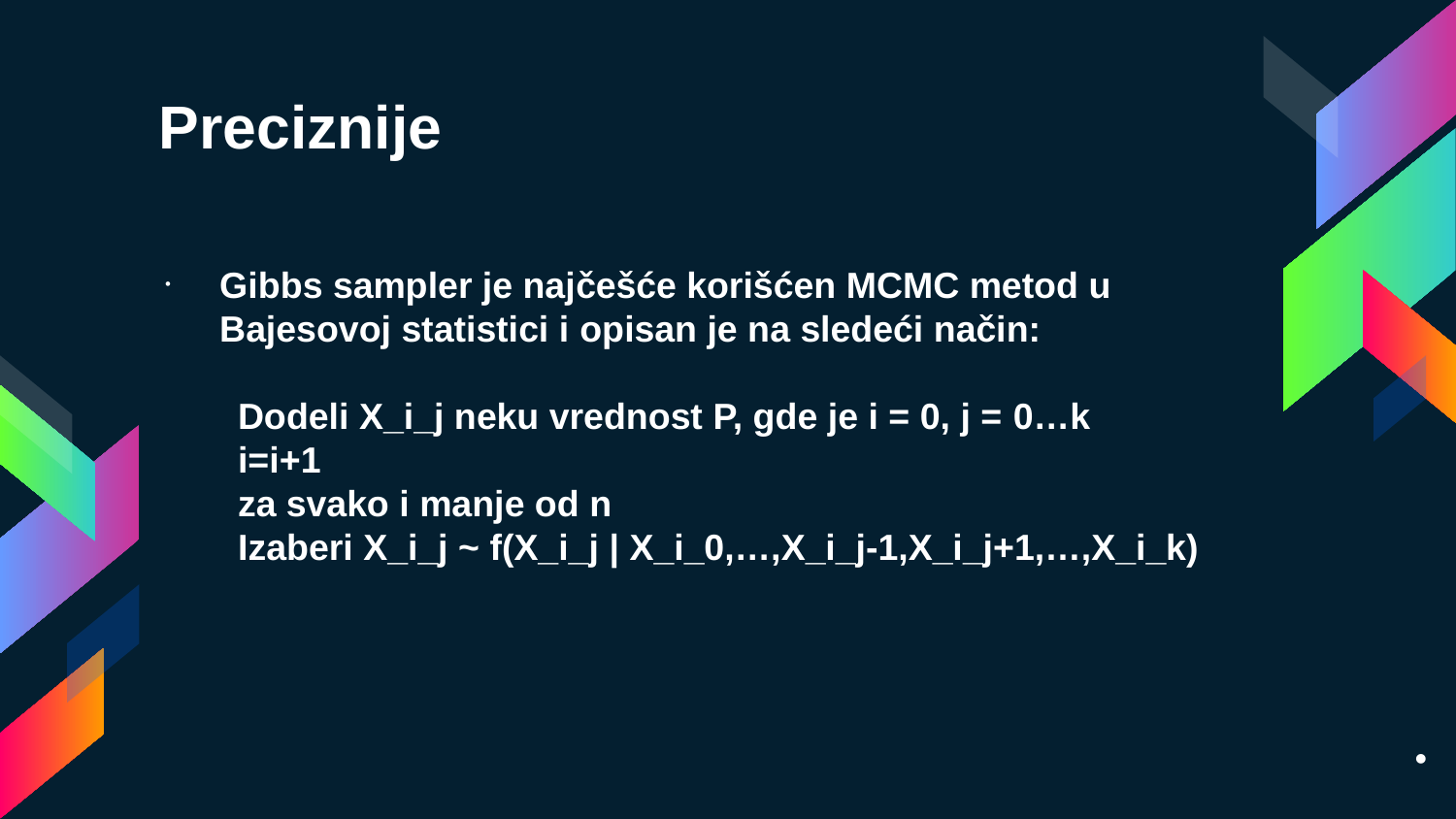

Preciznije

Gibbs sampler je najčešće korišćen MCMC metod u Bajesovoj statistici i opisan je na sledeći način:

Dodeli X_i_j neku vrednost P, gde je i = 0, j = 0…k
i=i+1
za svako i manje od n
Izaberi X_i_j ~ f(X_i_j | X_i_0,…,X_i_j-1,X_i_j+1,…,X_i_k)

MCMC („Markov chain Monte Carlo’) metod biranja uzorka obezbeĊuje biranje uzorka iz
višedimenzionih gustina raspodela, razlažući ih na raspodele manjih dimenzija sa kojima je
lakše raditi. Deo imena „Monte Carlo‟, navedenog metoda, ukazuje na proces sluĉajne
simulacije, dok deo imena „Markov chain‟ ukazuje da se element uzorka iz aposteriorne
raspodele bira na osnovu prethodno izabranog elementa